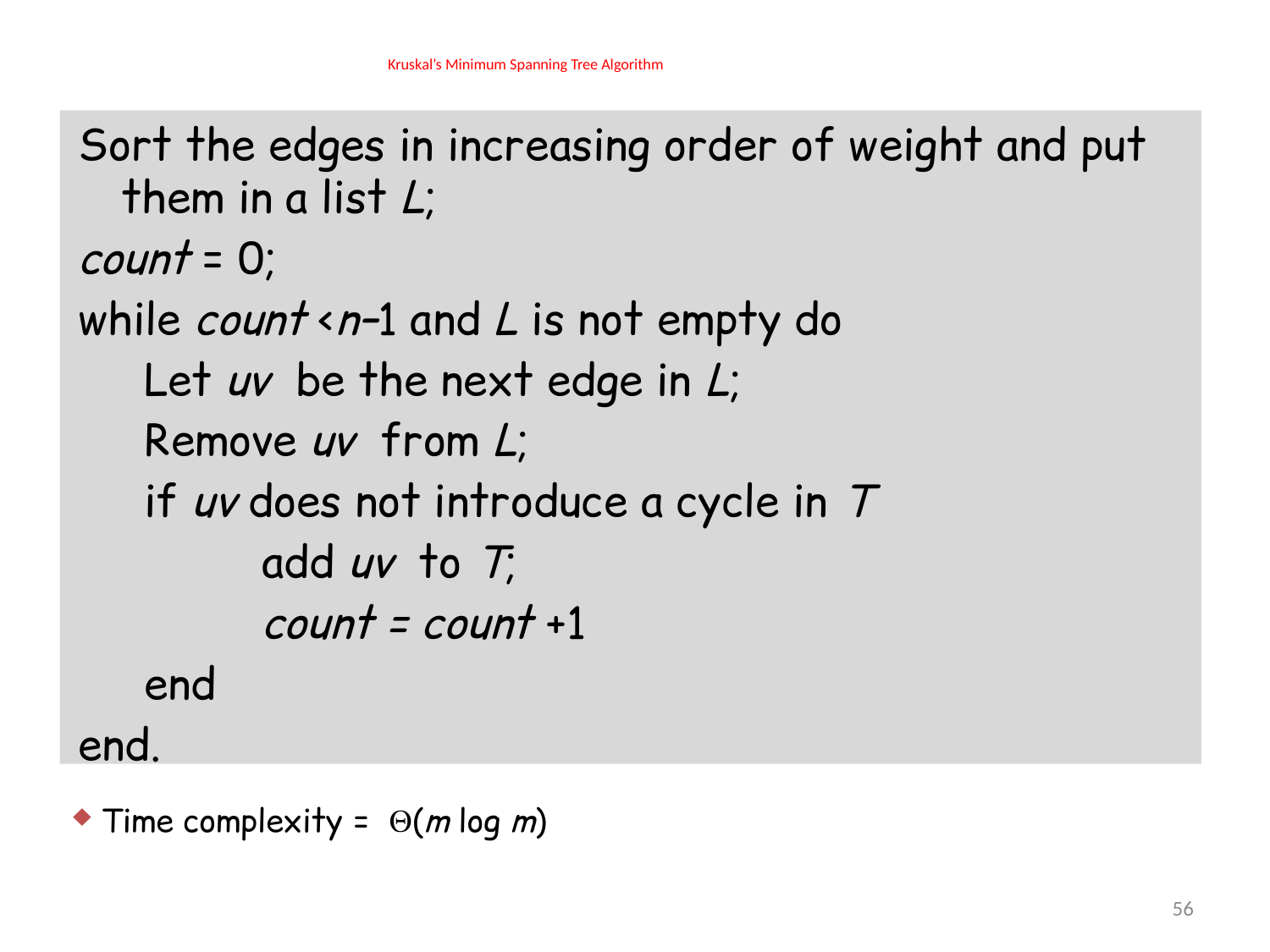

# Kruskal’s Minimum Spanning Tree Algorithm

Sort the edges in increasing order of weight and put them in a list L;
count = 0;
while count <n–1 and L is not empty do
     Let uv  be the next edge in L;
     Remove uv  from L;
     if uv does not introduce a cycle in T
              add uv  to T;
              count = count +1
     end
end.

 Time complexity =  Θ(m log m)

56